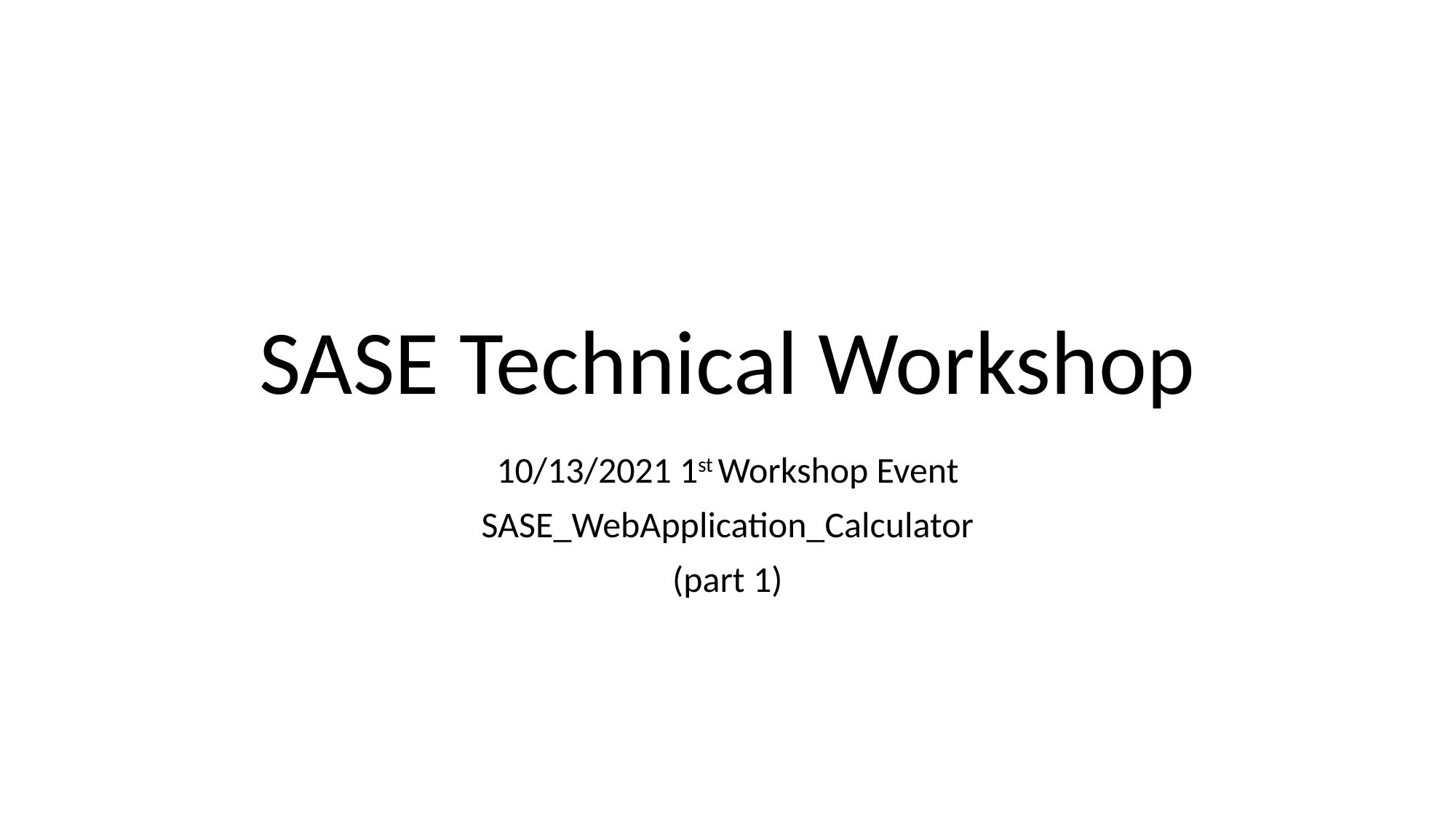

# SASE Technical Workshop
10/13/2021 1st Workshop Event
SASE_WebApplication_Calculator
(part 1)